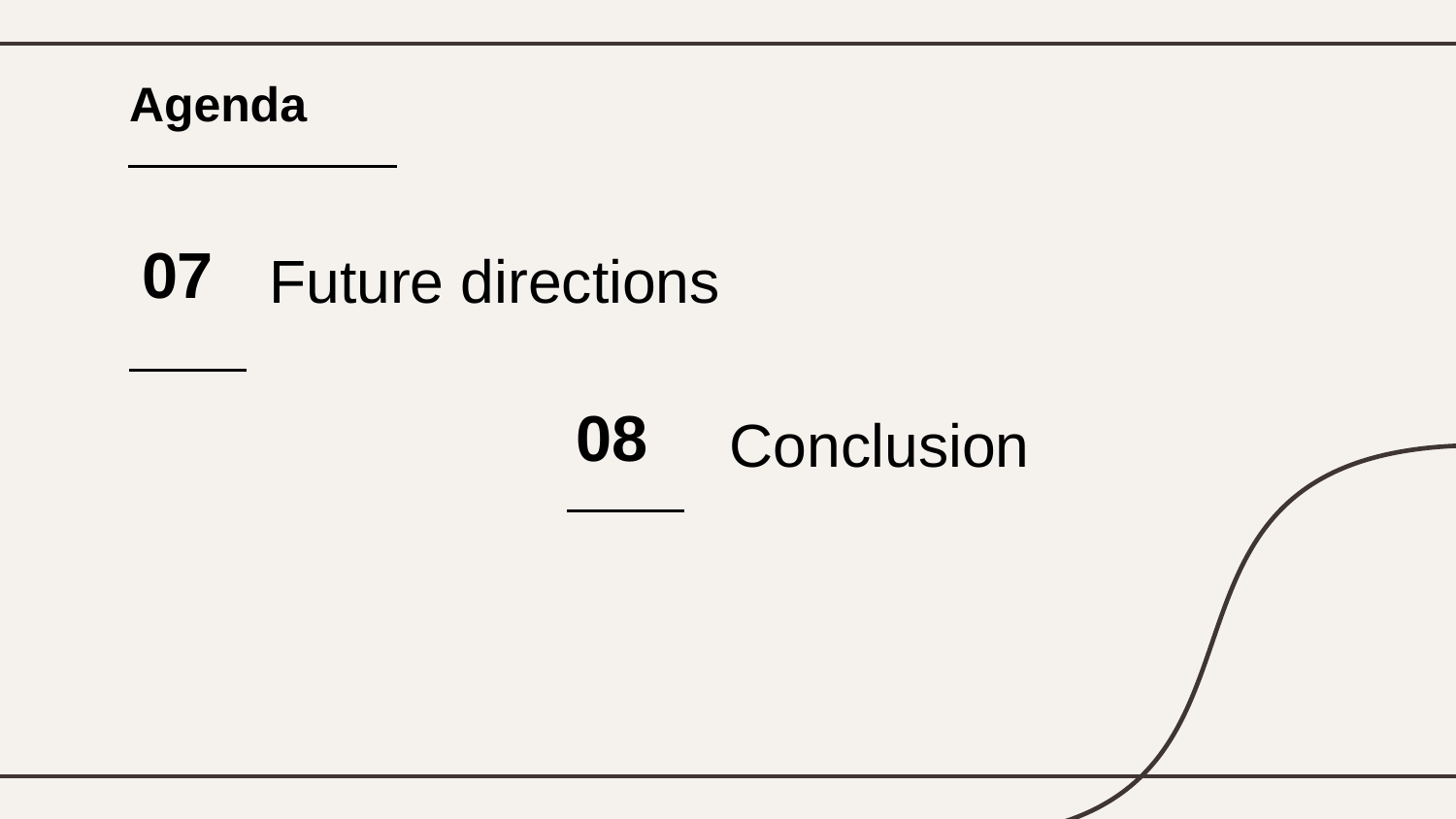

Agenda
07
# Future directions
08
Conclusion